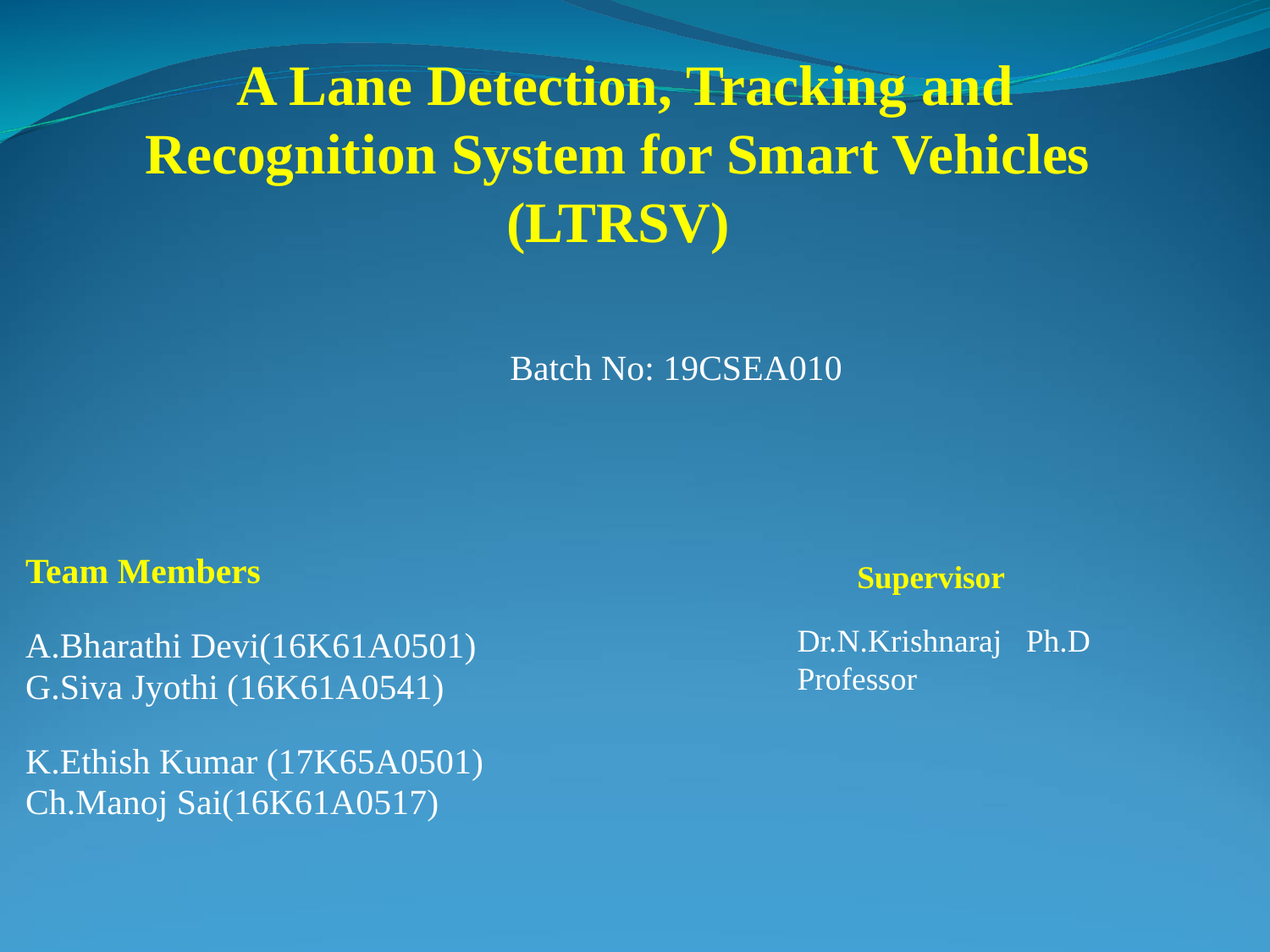

# A Lane Detection, Tracking and Recognition System for Smart Vehicles (LTRSV)
Batch No: 19CSEA010
Team Members
A.Bharathi Devi(16K61A0501)
G.Siva Jyothi (16K61A0541)
K.Ethish Kumar (17K65A0501)
Ch.Manoj Sai(16K61A0517)

Supervisor
Dr.N.Krishnaraj   Ph.D
Professor